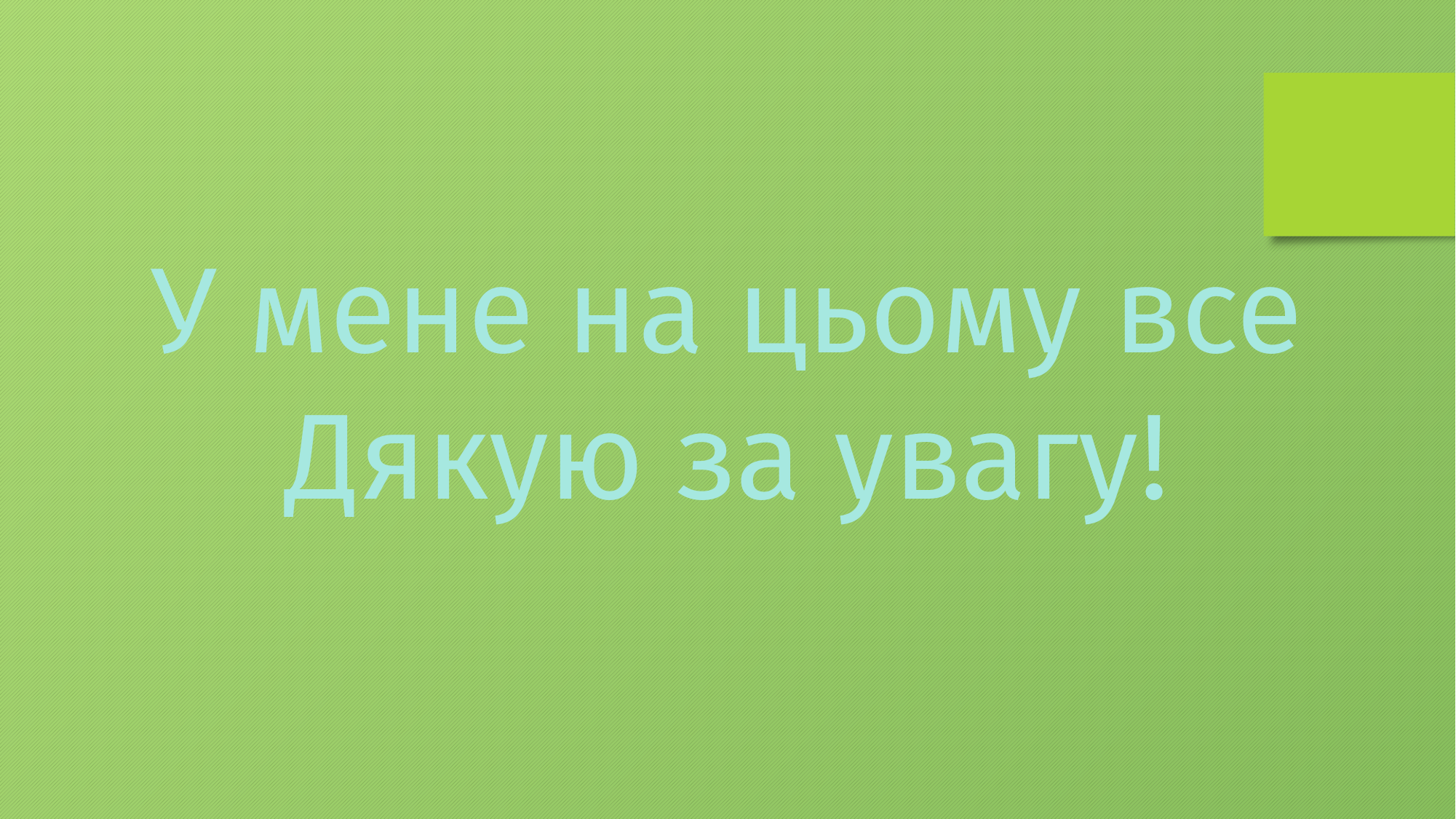

У мене на цьому все
Дякую за увагу!